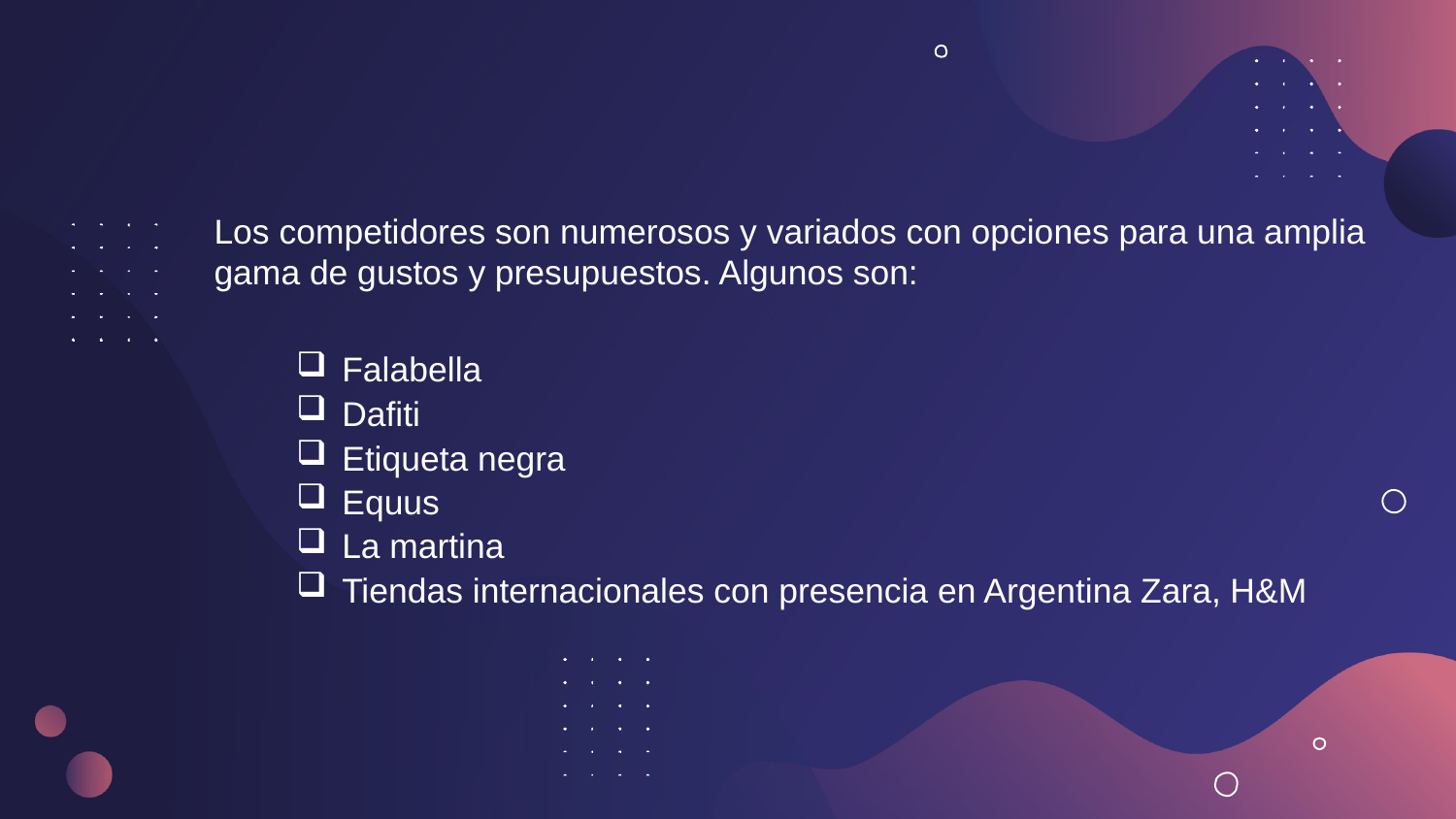

Los competidores son numerosos y variados con opciones para una amplia gama de gustos y presupuestos. Algunos son:

Falabella
Dafiti
Etiqueta negra
Equus
La martina
Tiendas internacionales con presencia en Argentina Zara, H&M